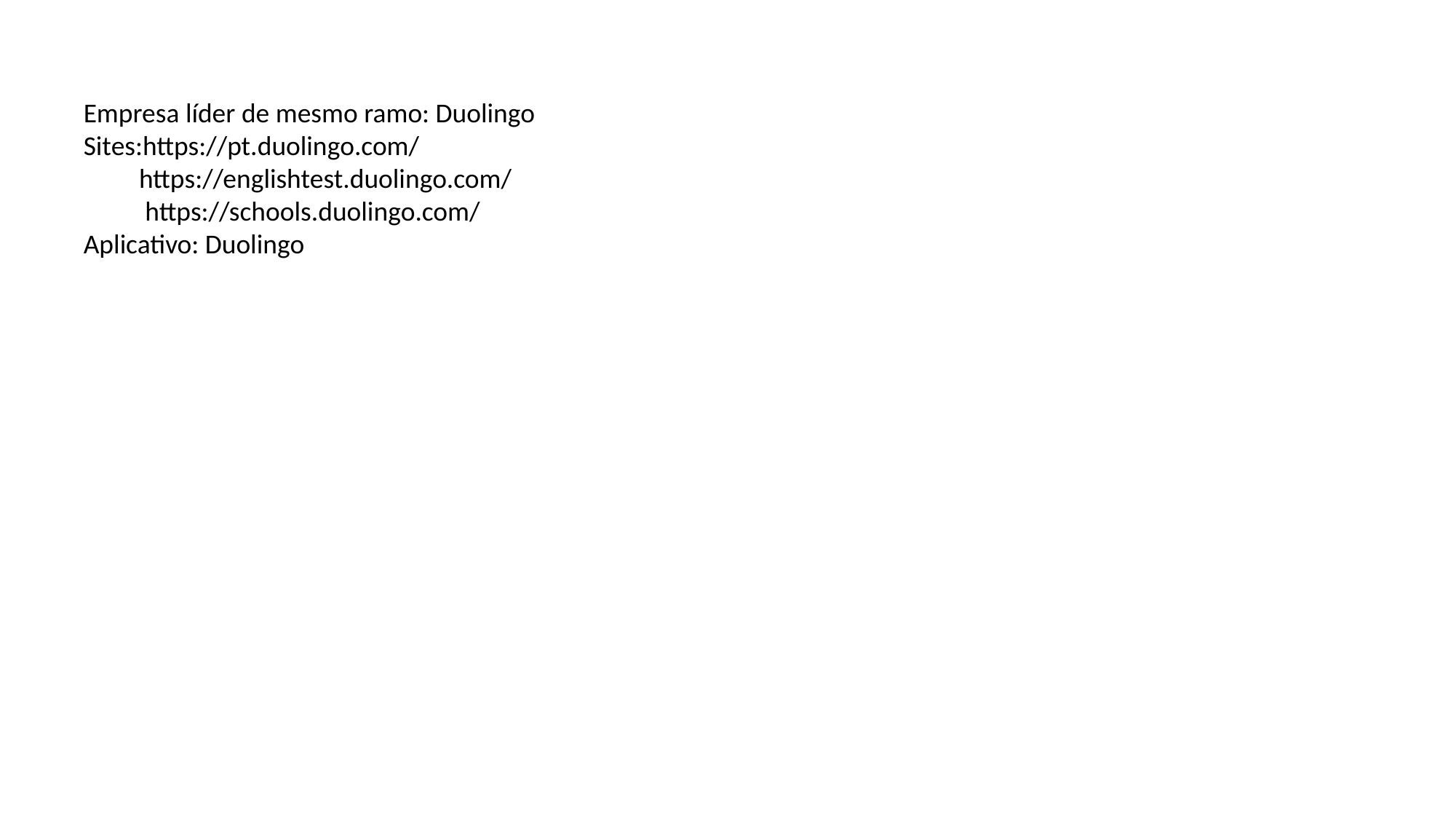

Empresa líder de mesmo ramo: Duolingo
Sites:https://pt.duolingo.com/
         https://englishtest.duolingo.com/
          https://schools.duolingo.com/
Aplicativo: Duolingo